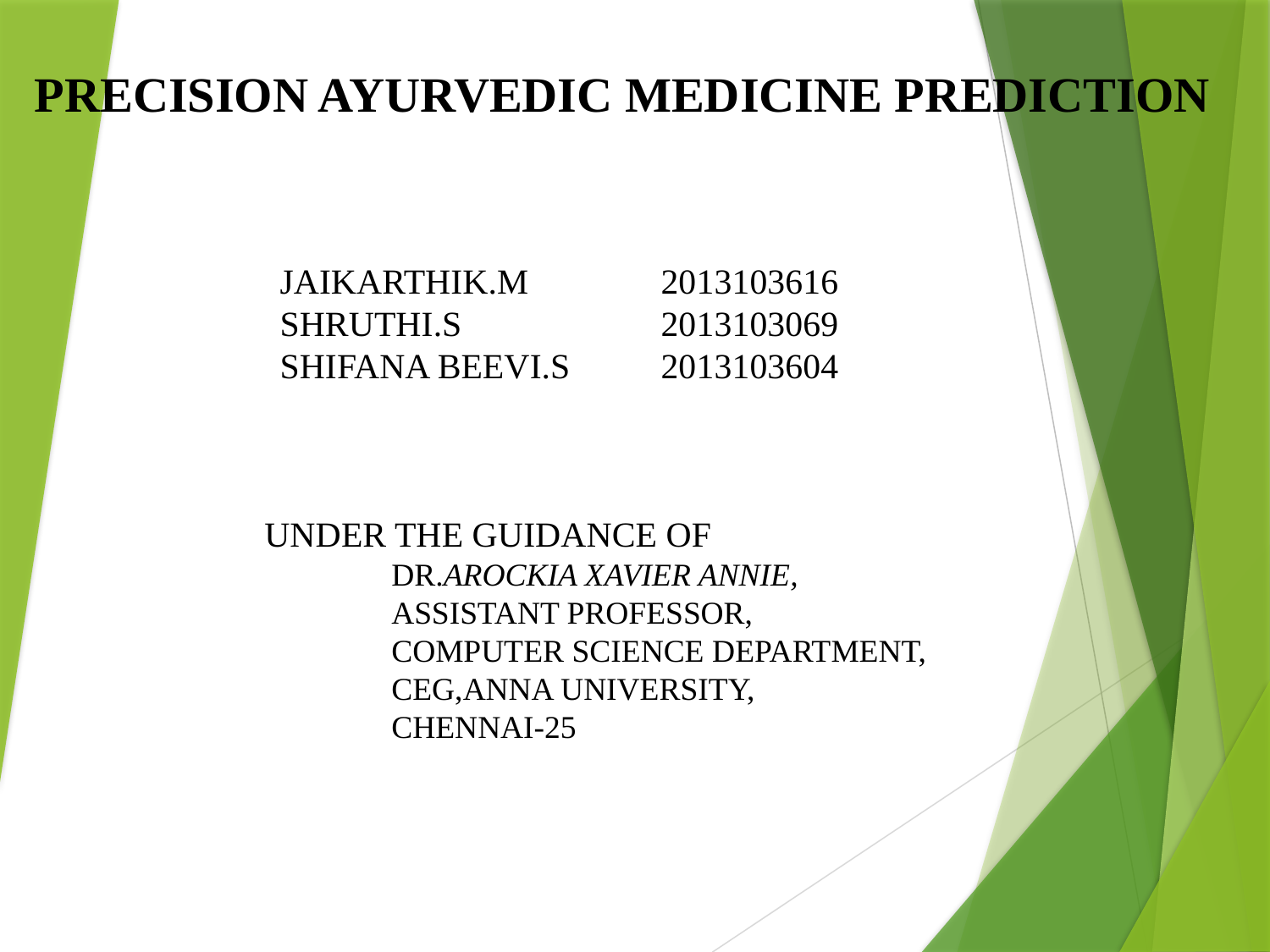

PRECISION AYURVEDIC MEDICINE PREDICTION
JAIKARTHIK.M		2013103616
SHRUTHI.S		2013103069
SHIFANA BEEVI.S	2013103604
	UNDER THE GUIDANCE OF
		DR.AROCKIA XAVIER ANNIE,
		ASSISTANT PROFESSOR,
		COMPUTER SCIENCE DEPARTMENT,
		CEG,ANNA UNIVERSITY,
		CHENNAI-25